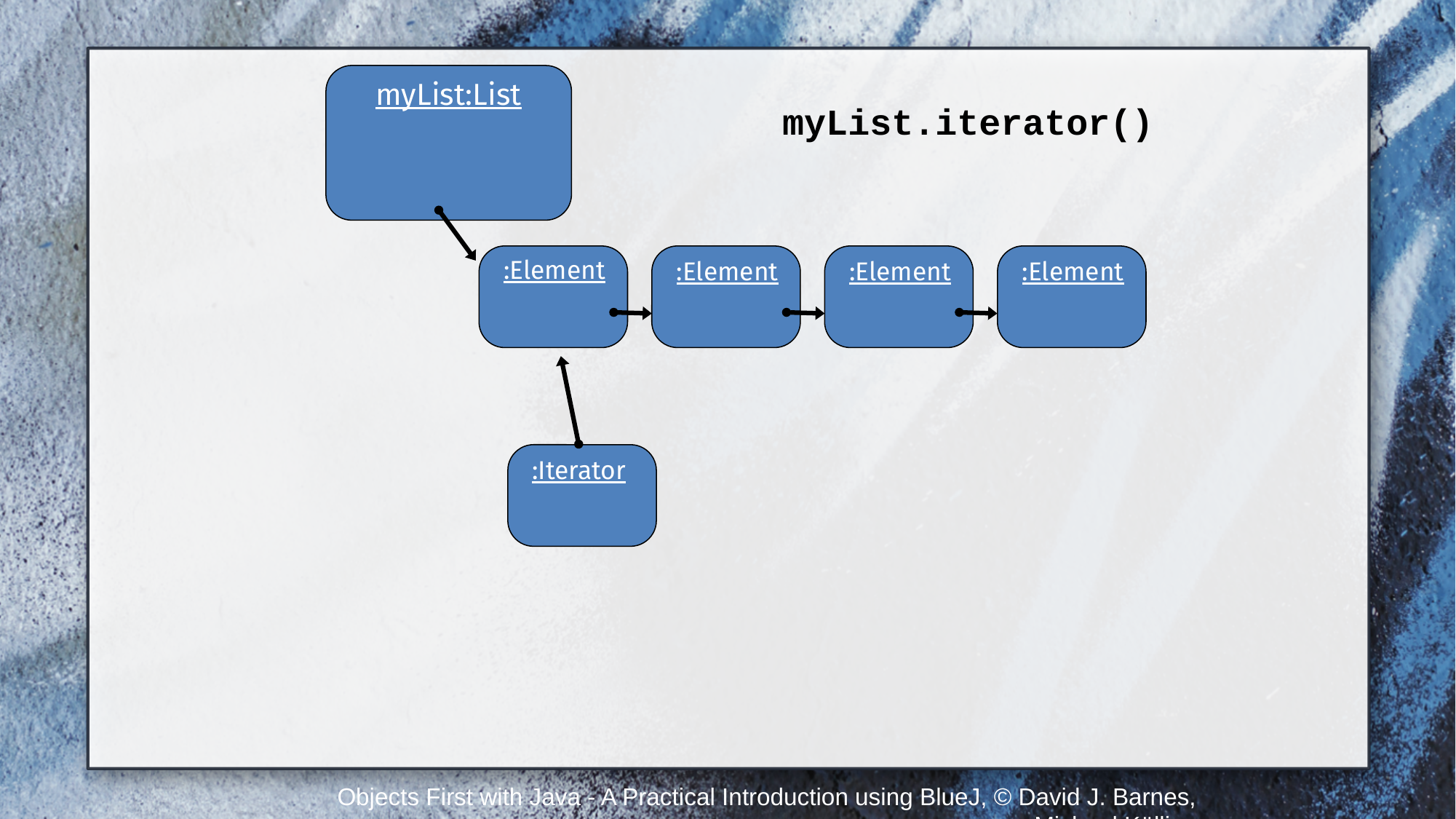

myList:List
myList.iterator()

:Element
:Element
:Element
:Element

:Iterator